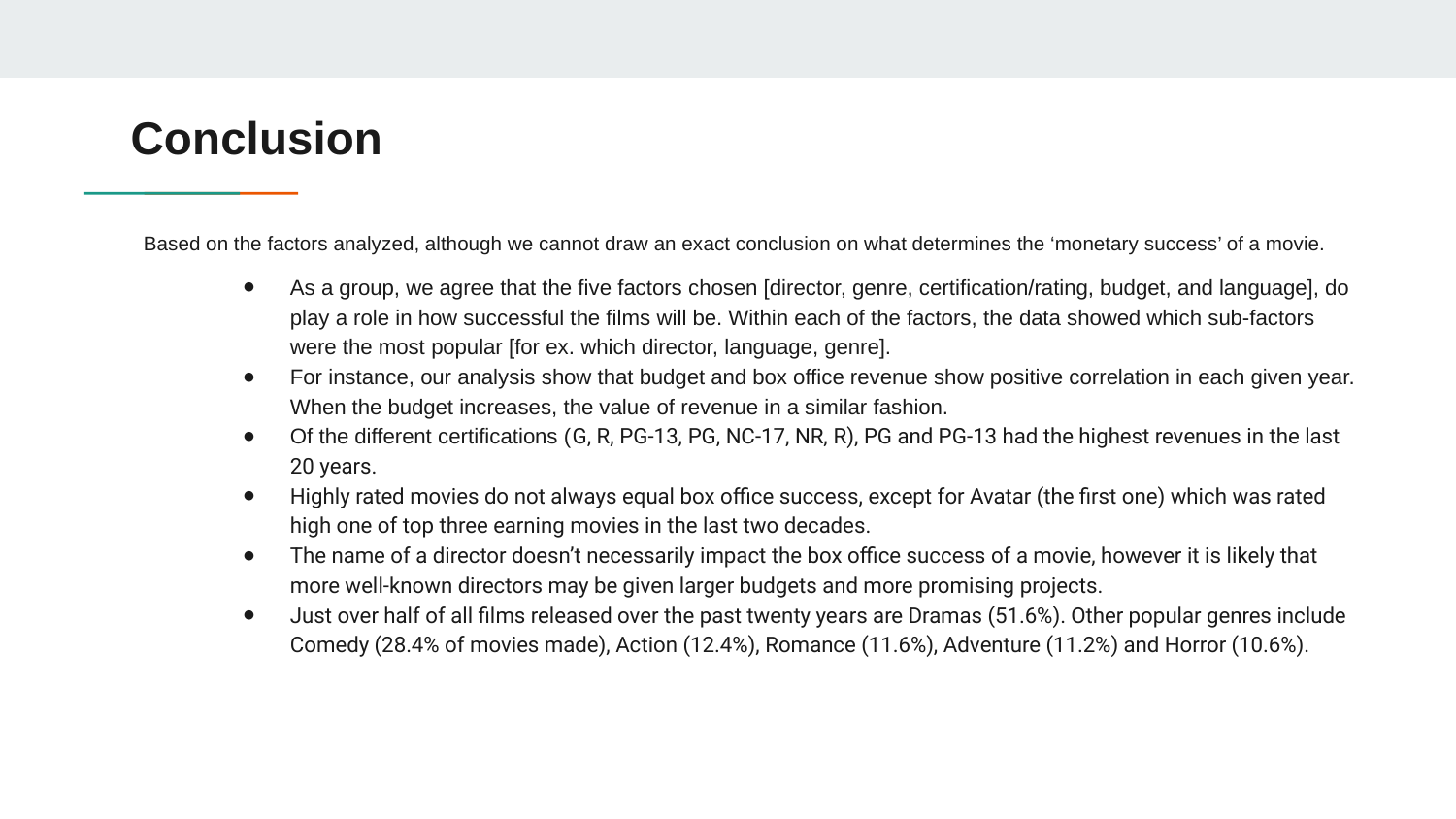

# Conclusion

Based on the factors analyzed, although we cannot draw an exact conclusion on what determines the ‘monetary success’ of a movie.
As a group, we agree that the five factors chosen [director, genre, certification/rating, budget, and language], do play a role in how successful the films will be. Within each of the factors, the data showed which sub-factors were the most popular [for ex. which director, language, genre].
For instance, our analysis show that budget and box office revenue show positive correlation in each given year. When the budget increases, the value of revenue in a similar fashion.
Of the different certifications (G, R, PG-13, PG, NC-17, NR, R), PG and PG-13 had the highest revenues in the last 20 years.
Highly rated movies do not always equal box office success, except for Avatar (the first one) which was rated high one of top three earning movies in the last two decades.
The name of a director doesn’t necessarily impact the box office success of a movie, however it is likely that more well-known directors may be given larger budgets and more promising projects.
Just over half of all films released over the past twenty years are Dramas (51.6%). Other popular genres include Comedy (28.4% of movies made), Action (12.4%), Romance (11.6%), Adventure (11.2%) and Horror (10.6%).